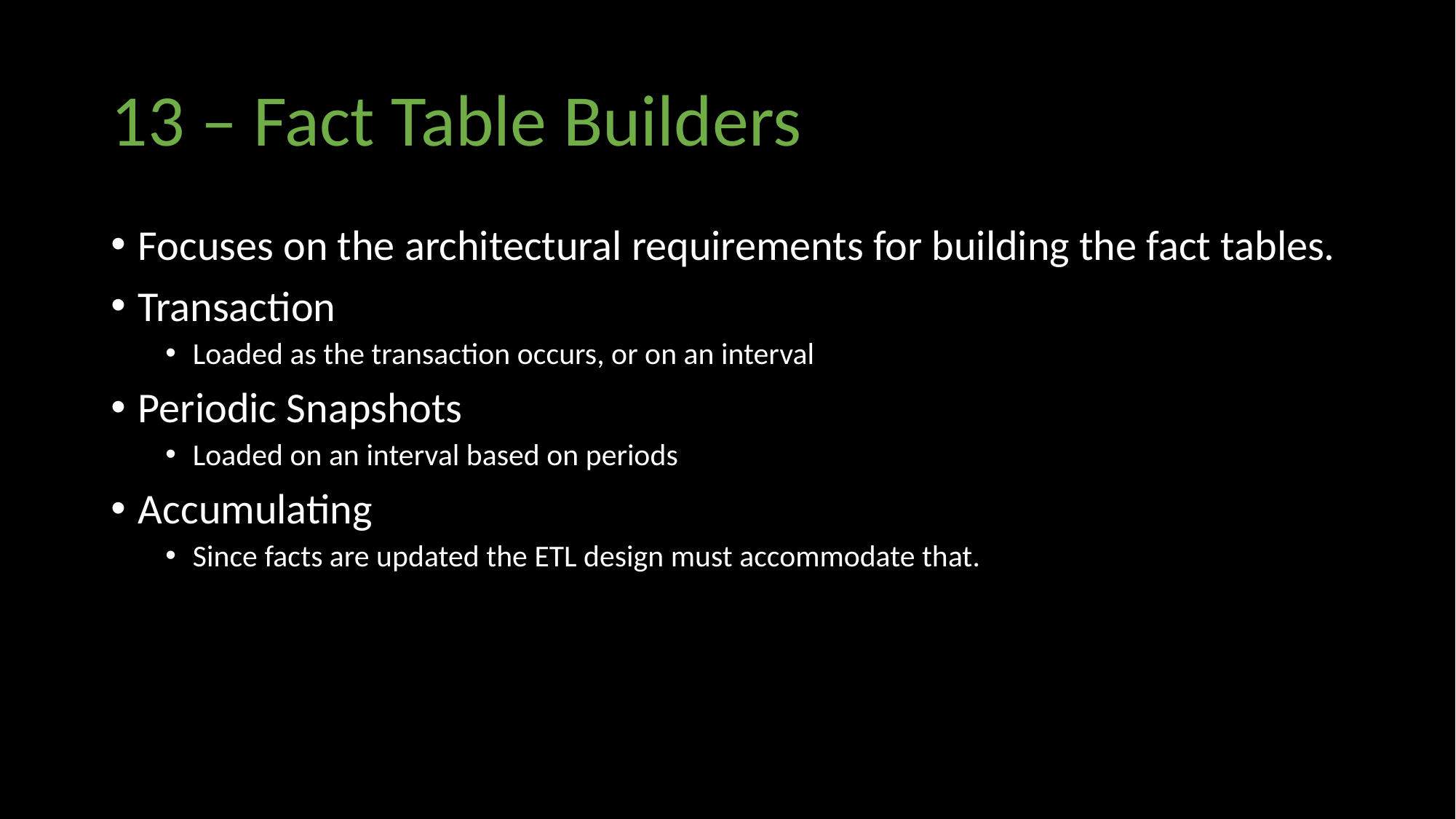

# 13 – Fact Table Builders
Focuses on the architectural requirements for building the fact tables.
Transaction
Loaded as the transaction occurs, or on an interval
Periodic Snapshots
Loaded on an interval based on periods
Accumulating
Since facts are updated the ETL design must accommodate that.